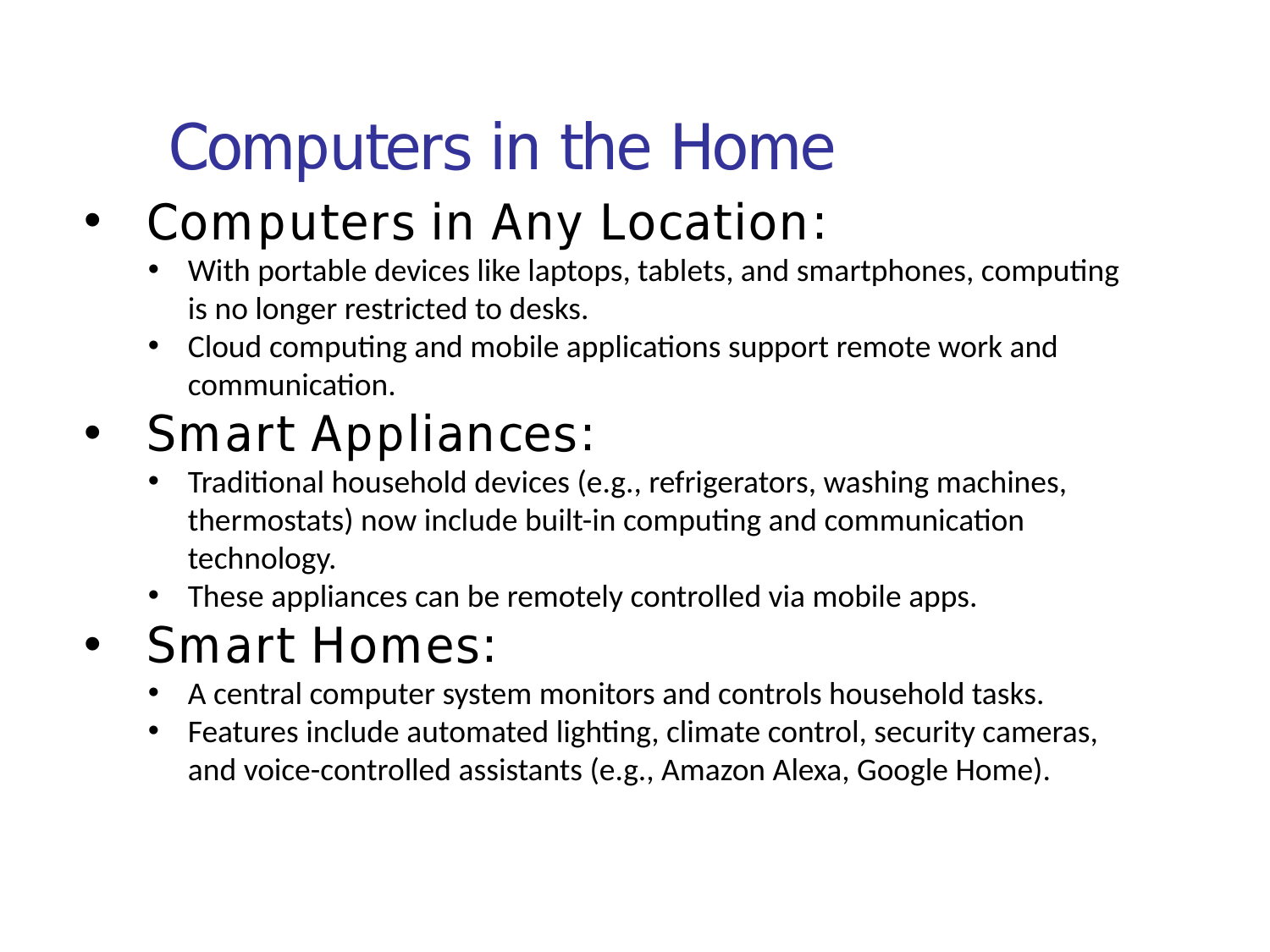

# Computers in the Home
Computers in Any Location:
With portable devices like laptops, tablets, and smartphones, computing is no longer restricted to desks.
Cloud computing and mobile applications support remote work and communication.
Smart Appliances:
Traditional household devices (e.g., refrigerators, washing machines, thermostats) now include built-in computing and communication technology.
These appliances can be remotely controlled via mobile apps.
Smart Homes:
A central computer system monitors and controls household tasks.
Features include automated lighting, climate control, security cameras, and voice-controlled assistants (e.g., Amazon Alexa, Google Home).